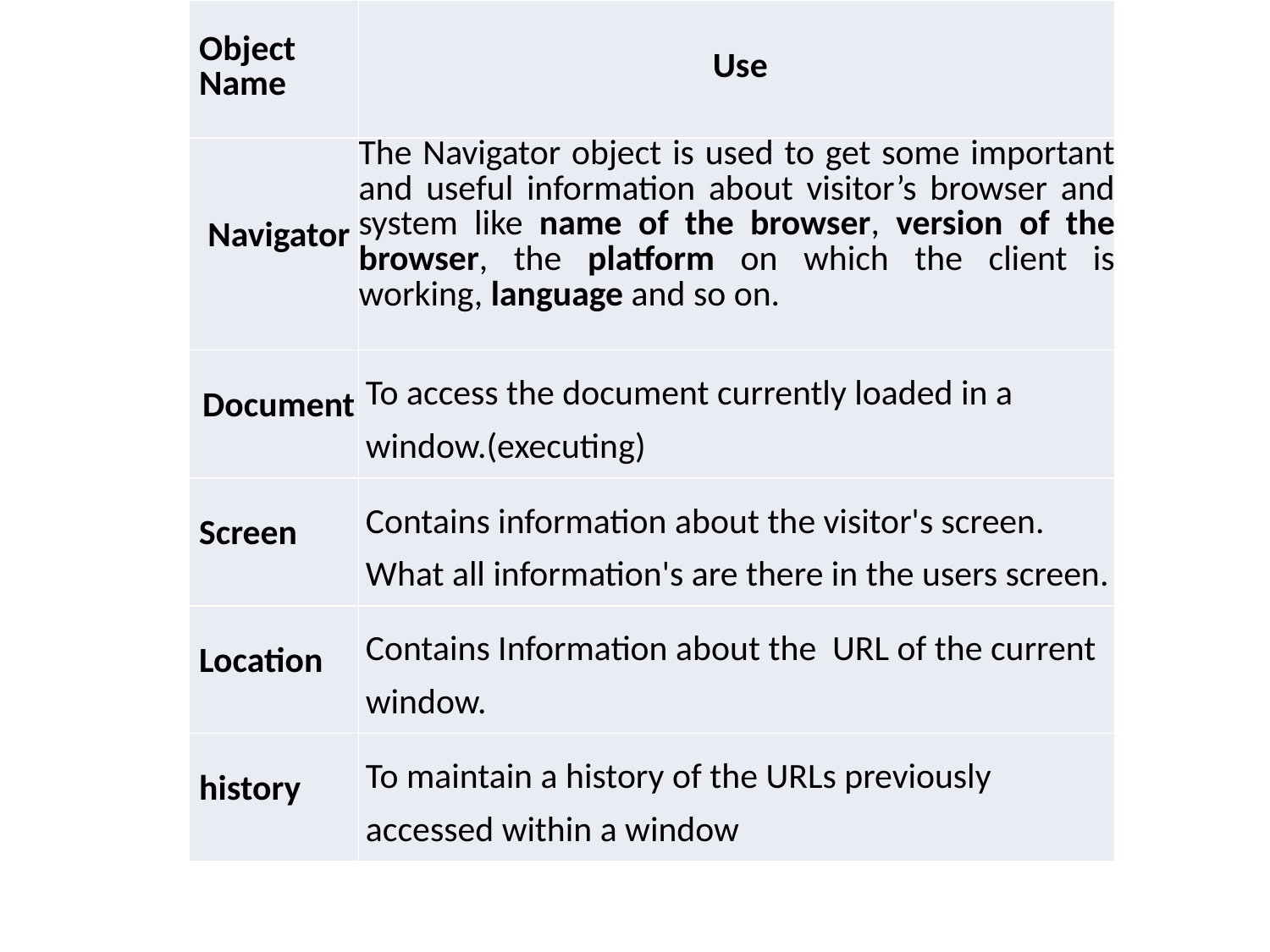

| Object Name | Use |
| --- | --- |
| Navigator | The Navigator object is used to get some important and useful information about visitor’s browser and system like name of the browser, version of the browser, the platform on which the client is working, language and so on. |
| Document | To access the document currently loaded in a window.(executing) |
| Screen | Contains information about the visitor's screen. What all information's are there in the users screen. |
| Location | Contains Information about the URL of the current window. |
| history | To maintain a history of the URLs previously accessed within a window |